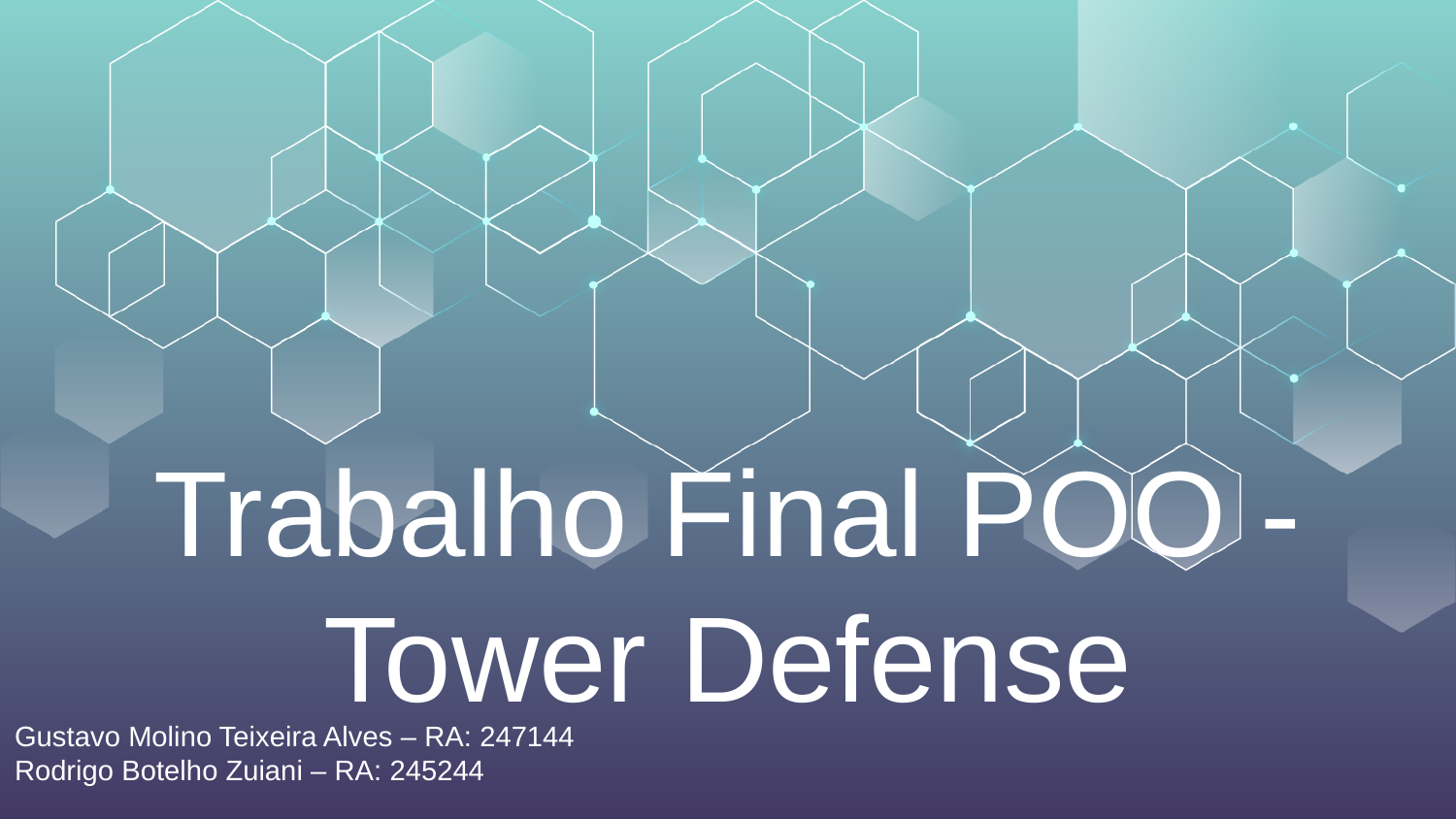

# Trabalho Final POO - Tower Defense
Gustavo Molino Teixeira Alves – RA: 247144
Rodrigo Botelho Zuiani – RA: 245244